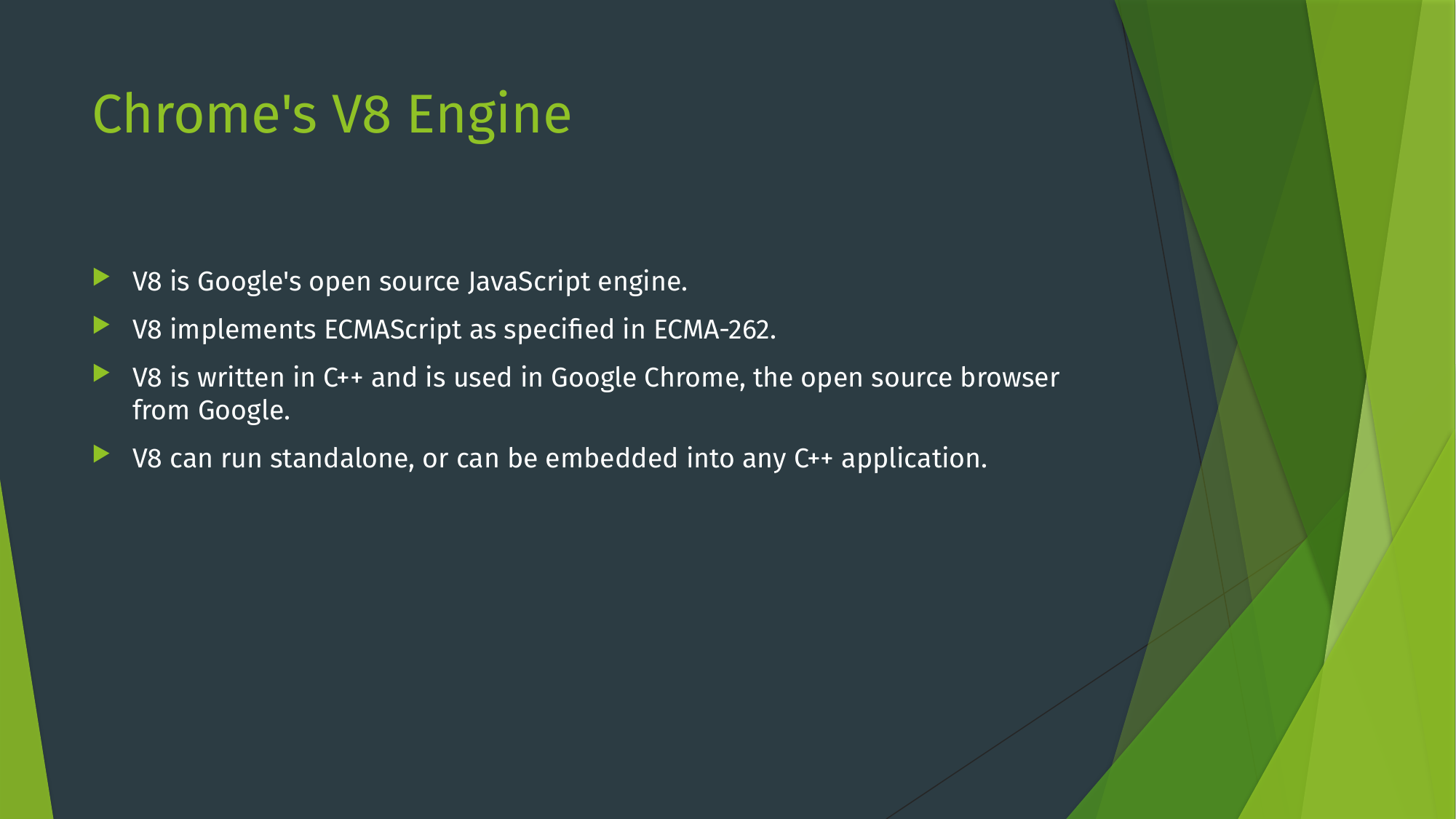

# Chrome's V8 Engine
V8 is Google's open source JavaScript engine.
V8 implements ECMAScript as specified in ECMA-262.
V8 is written in C++ and is used in Google Chrome, the open source browser from Google.
V8 can run standalone, or can be embedded into any C++ application.